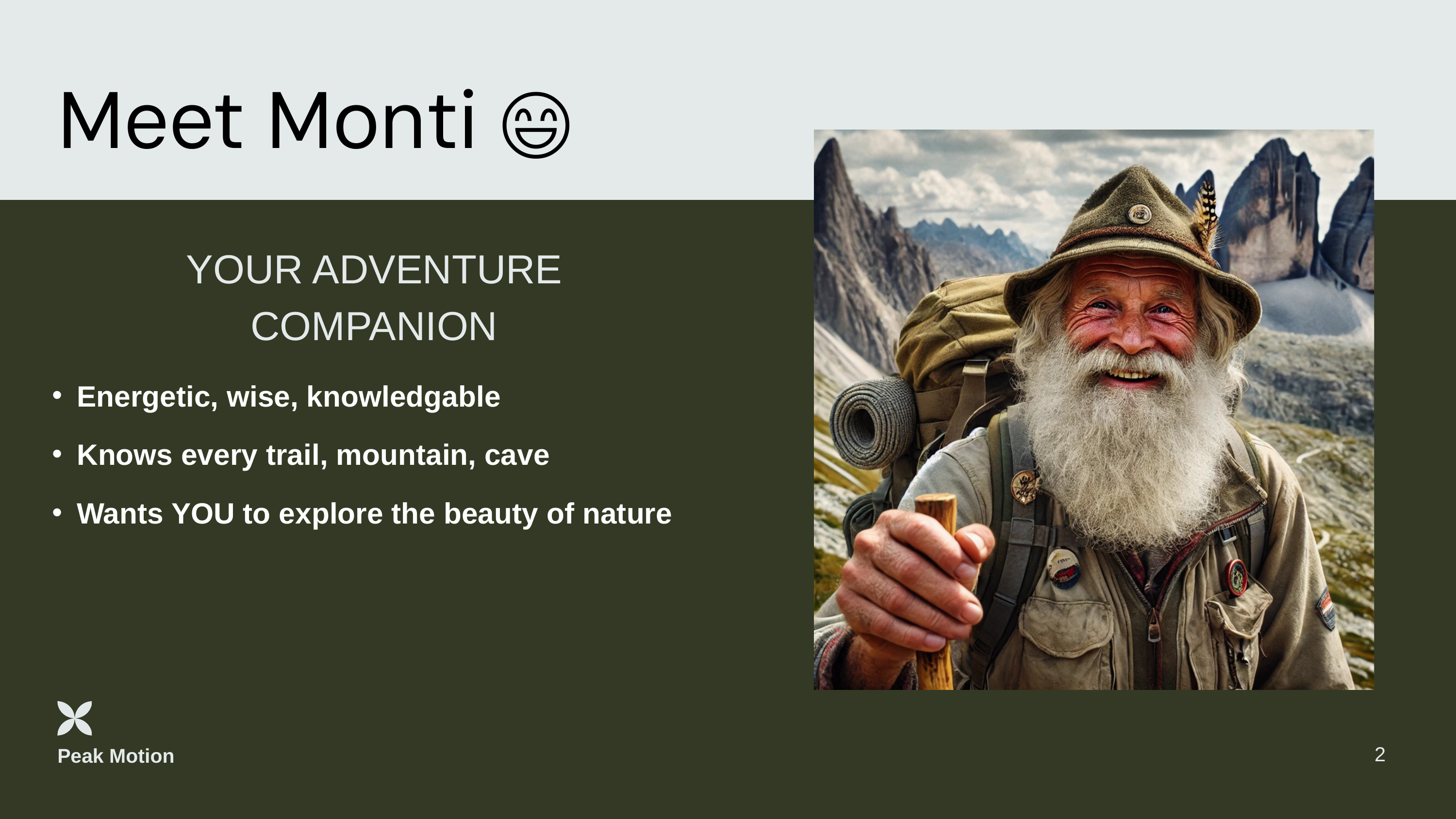

Meet Monti 😄

YOUR ADVENTURE COMPANION
Energetic, wise, knowledgable
Knows every trail, mountain, cave
Wants YOU to explore the beauty of nature

Peak Motion
2